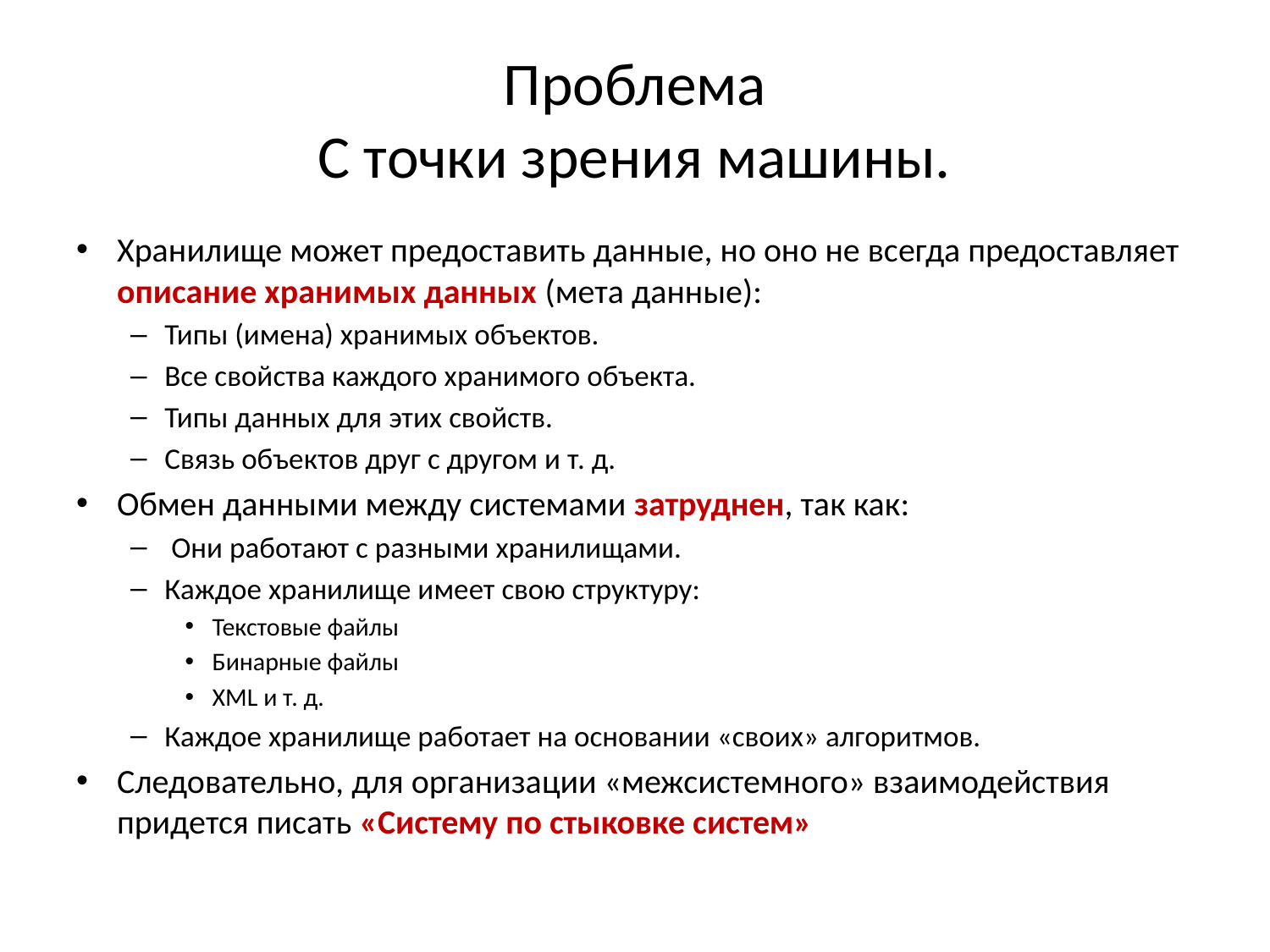

# Проблема С точки зрения машины.
Хранилище может предоставить данные, но оно не всегда предоставляет описание хранимых данных (мета данные):
Типы (имена) хранимых объектов.
Все свойства каждого хранимого объекта.
Типы данных для этих свойств.
Связь объектов друг с другом и т. д.
Обмен данными между системами затруднен, так как:
 Они работают с разными хранилищами.
Каждое хранилище имеет свою структуру:
Текстовые файлы
Бинарные файлы
XML и т. д.
Каждое хранилище работает на основании «своих» алгоритмов.
Следовательно, для организации «межсистемного» взаимодействия придется писать «Систему по стыковке систем»